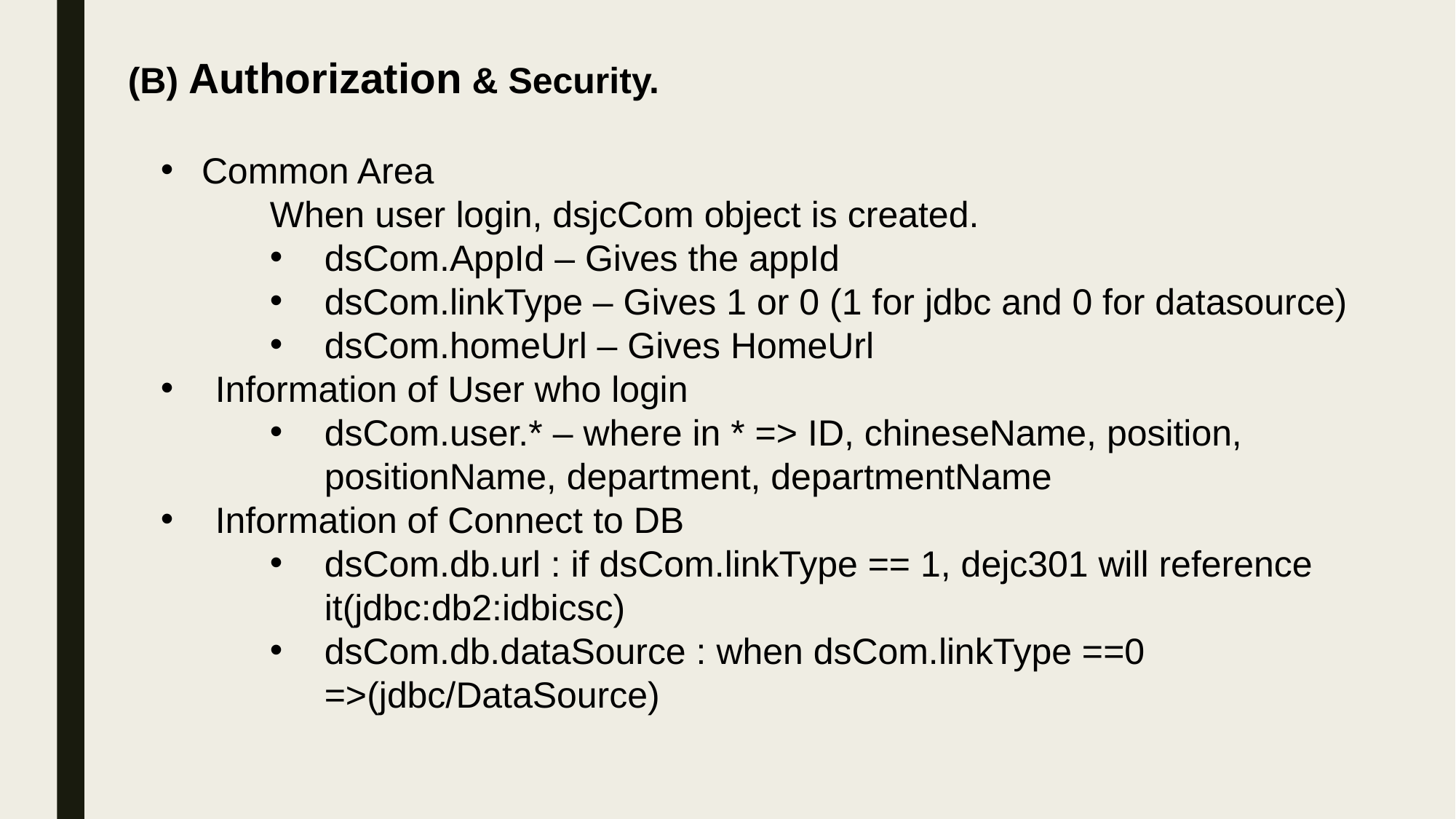

(B) Authorization & Security.
Common Area
	When user login, dsjcCom object is created.
dsCom.AppId – Gives the appId
dsCom.linkType – Gives 1 or 0 (1 for jdbc and 0 for datasource)
dsCom.homeUrl – Gives HomeUrl
Information of User who login
dsCom.user.* – where in * => ID, chineseName, position, positionName, department, departmentName
Information of Connect to DB
dsCom.db.url : if dsCom.linkType == 1, dejc301 will reference it(jdbc:db2:idbicsc)
dsCom.db.dataSource : when dsCom.linkType ==0 =>(jdbc/DataSource)